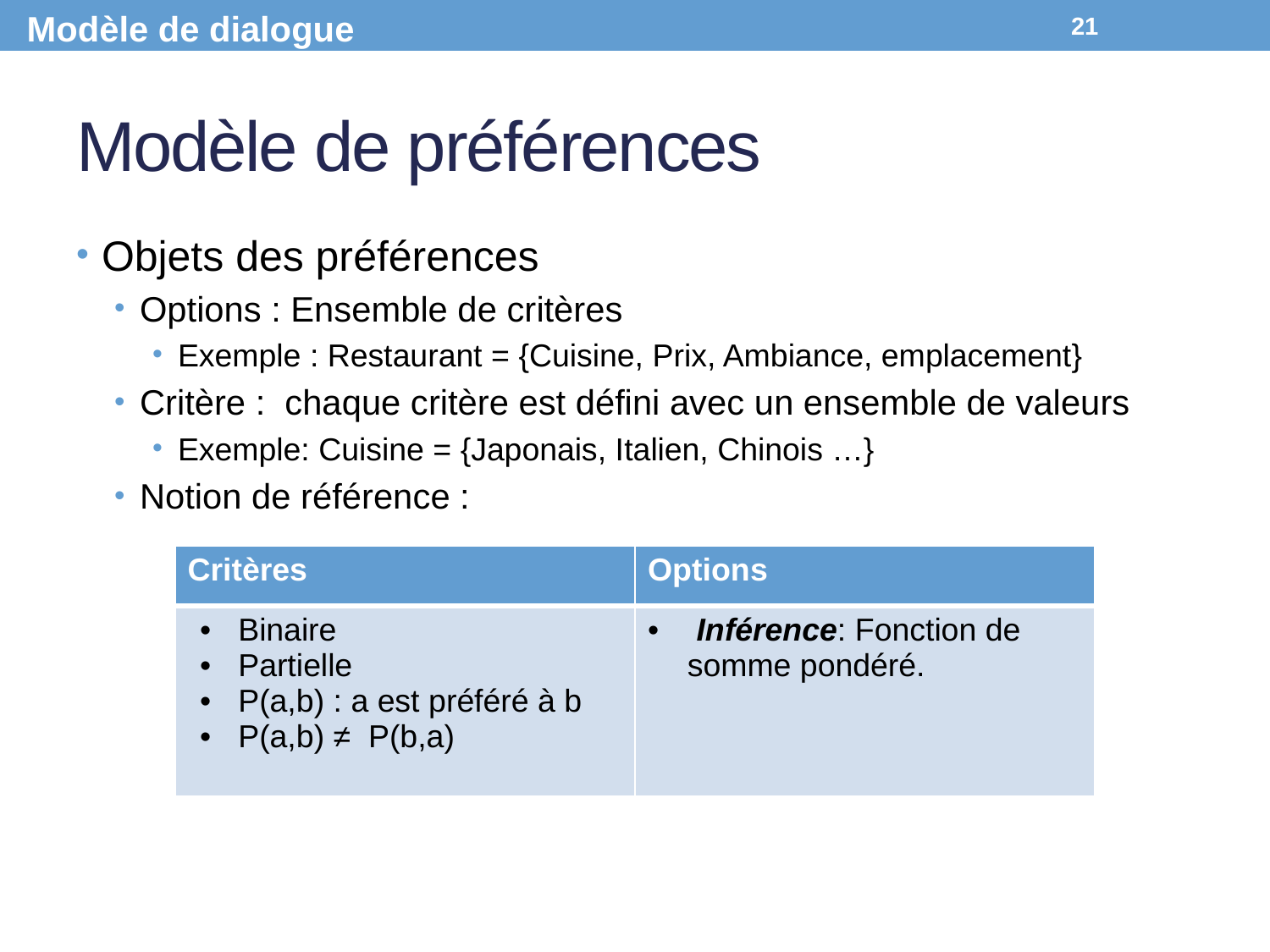

Modèle de dialogue
21
# Modèle de préférences
Objets des préférences
Options : Ensemble de critères
Exemple : Restaurant = {Cuisine, Prix, Ambiance, emplacement}
Critère :  chaque critère est défini avec un ensemble de valeurs
Exemple: Cuisine = {Japonais, Italien, Chinois …}
Notion de référence :
| Critères | Options |
| --- | --- |
| Binaire Partielle P(a,b) : a est préféré à b P(a,b) ≠ P(b,a) | Inférence: Fonction de somme pondéré. |